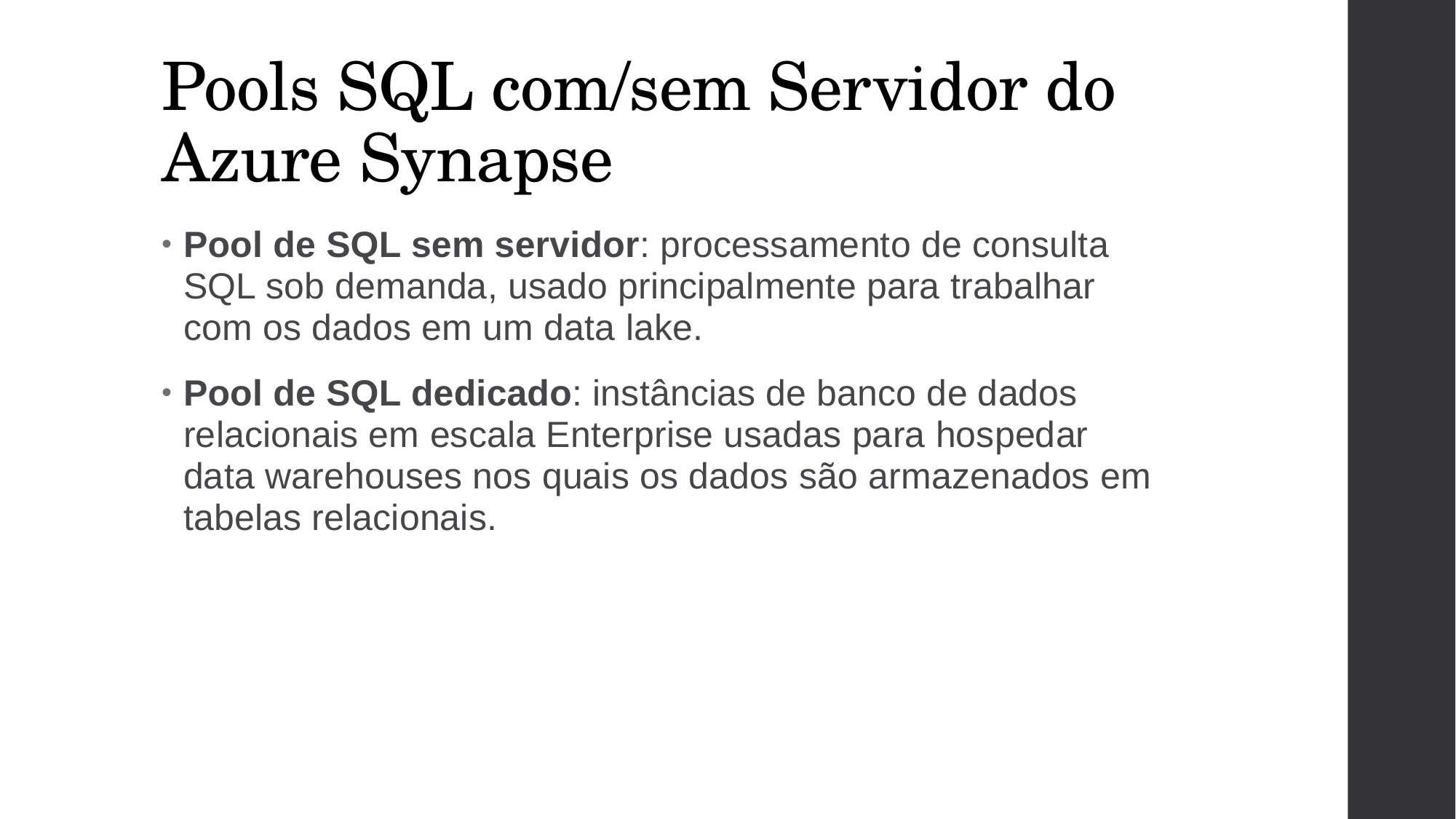

# Pools SQL com/sem Servidor do Azure Synapse
Pool de SQL sem servidor: processamento de consulta SQL sob demanda, usado principalmente para trabalhar com os dados em um data lake.
Pool de SQL dedicado: instâncias de banco de dados relacionais em escala Enterprise usadas para hospedar data warehouses nos quais os dados são armazenados em tabelas relacionais.